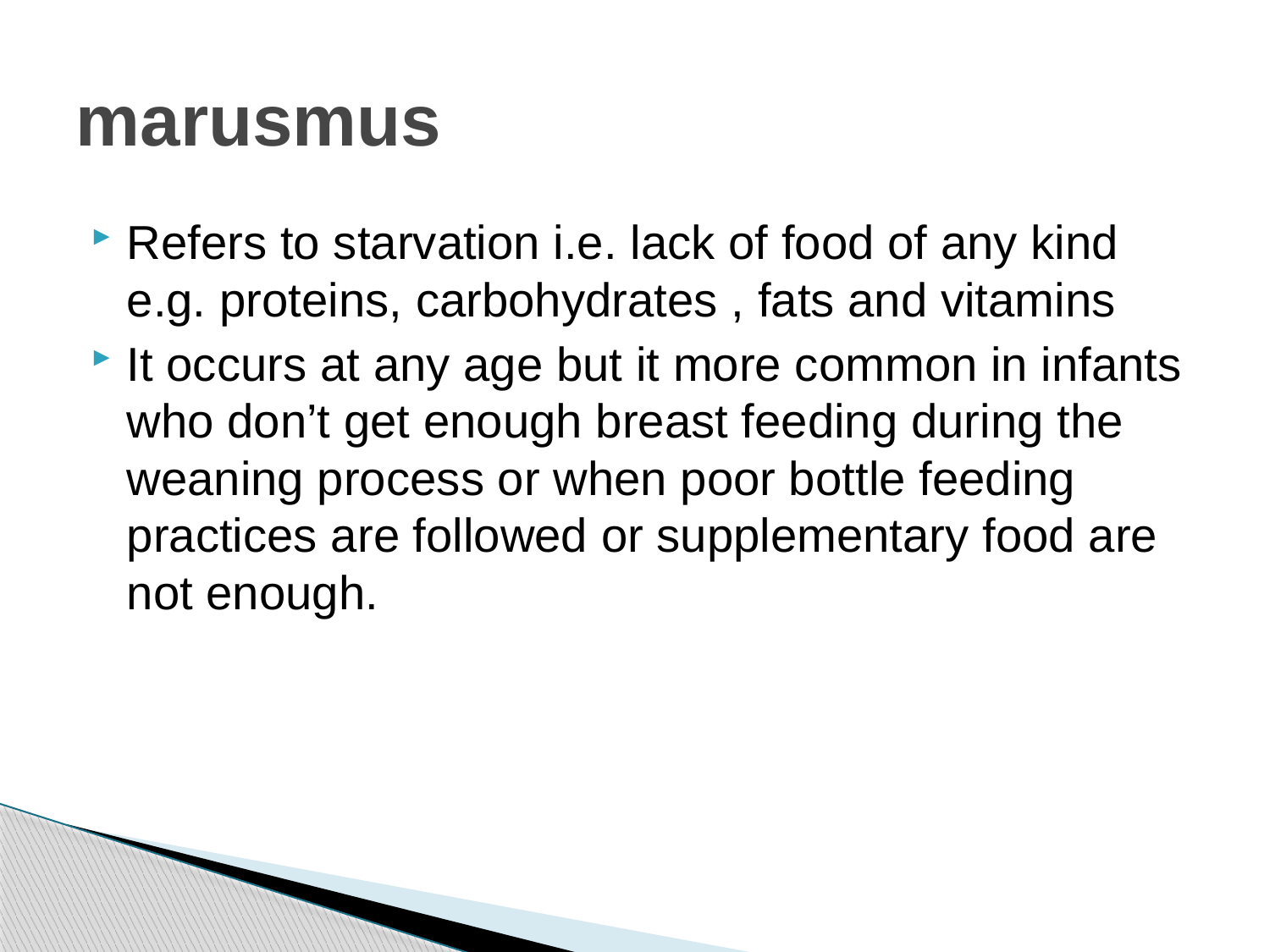

# marusmus
Refers to starvation i.e. lack of food of any kind e.g. proteins, carbohydrates , fats and vitamins
It occurs at any age but it more common in infants who don’t get enough breast feeding during the weaning process or when poor bottle feeding practices are followed or supplementary food are not enough.